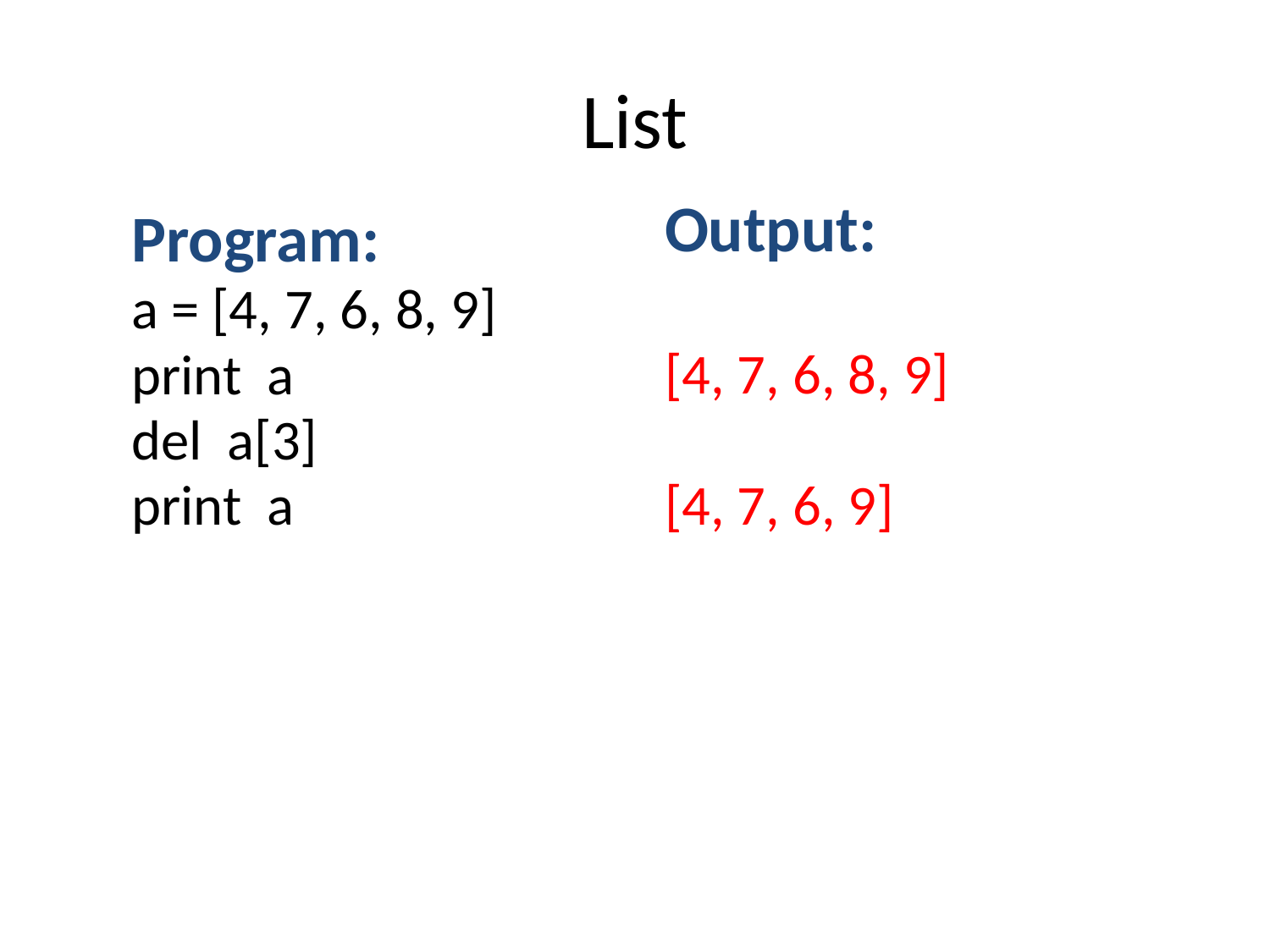

# List
Output:

[4, 7, 6, 8, 9]

[4, 7, 6, 9]
Program:
a = [4, 7, 6, 8, 9]
print  a
del  a[3]
print  a